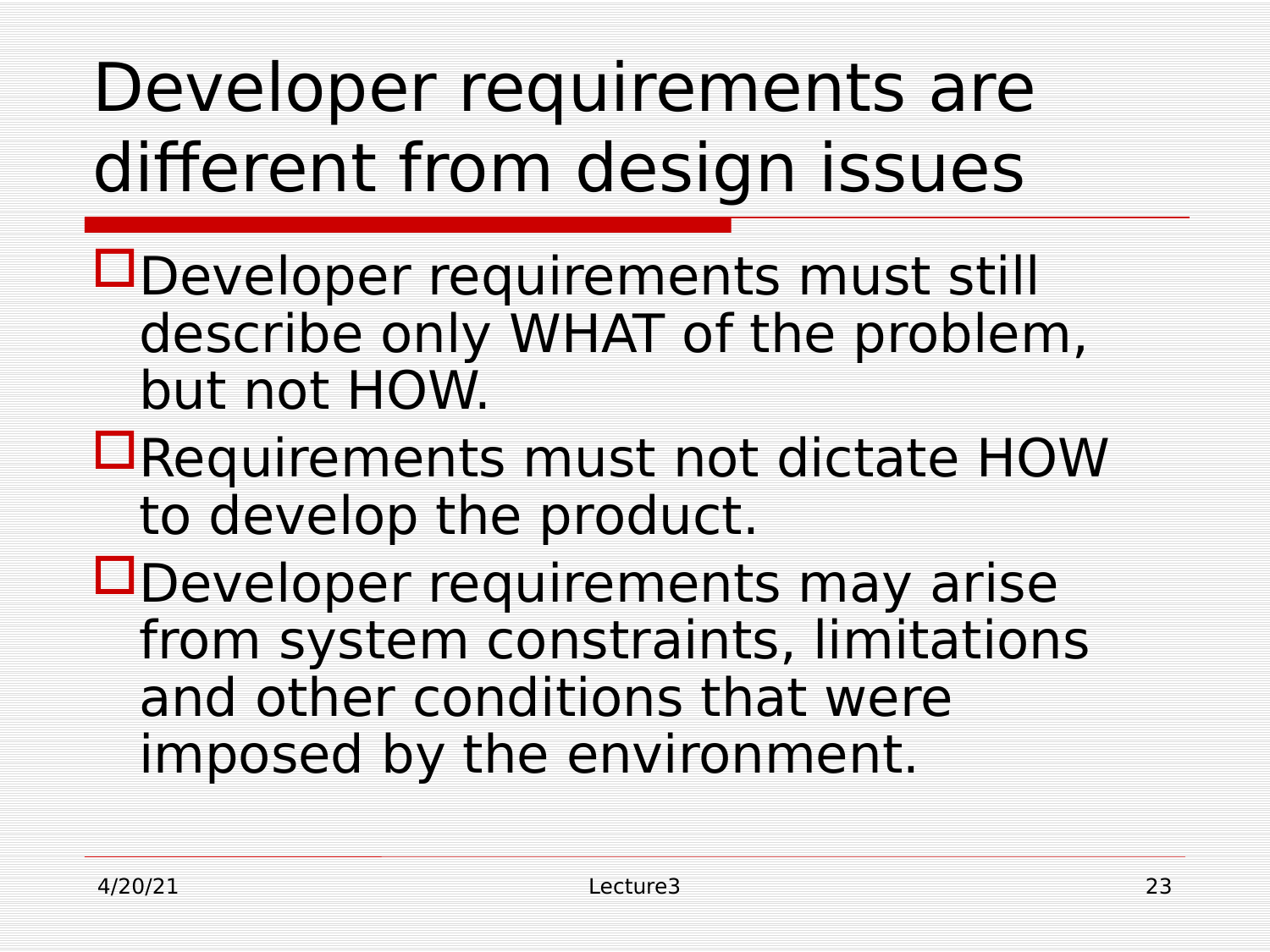

# Developer requirements are different from design issues
Developer requirements must still describe only WHAT of the problem, but not HOW.
Requirements must not dictate HOW to develop the product.
Developer requirements may arise from system constraints, limitations and other conditions that were imposed by the environment.
4/20/21
Lecture3
23